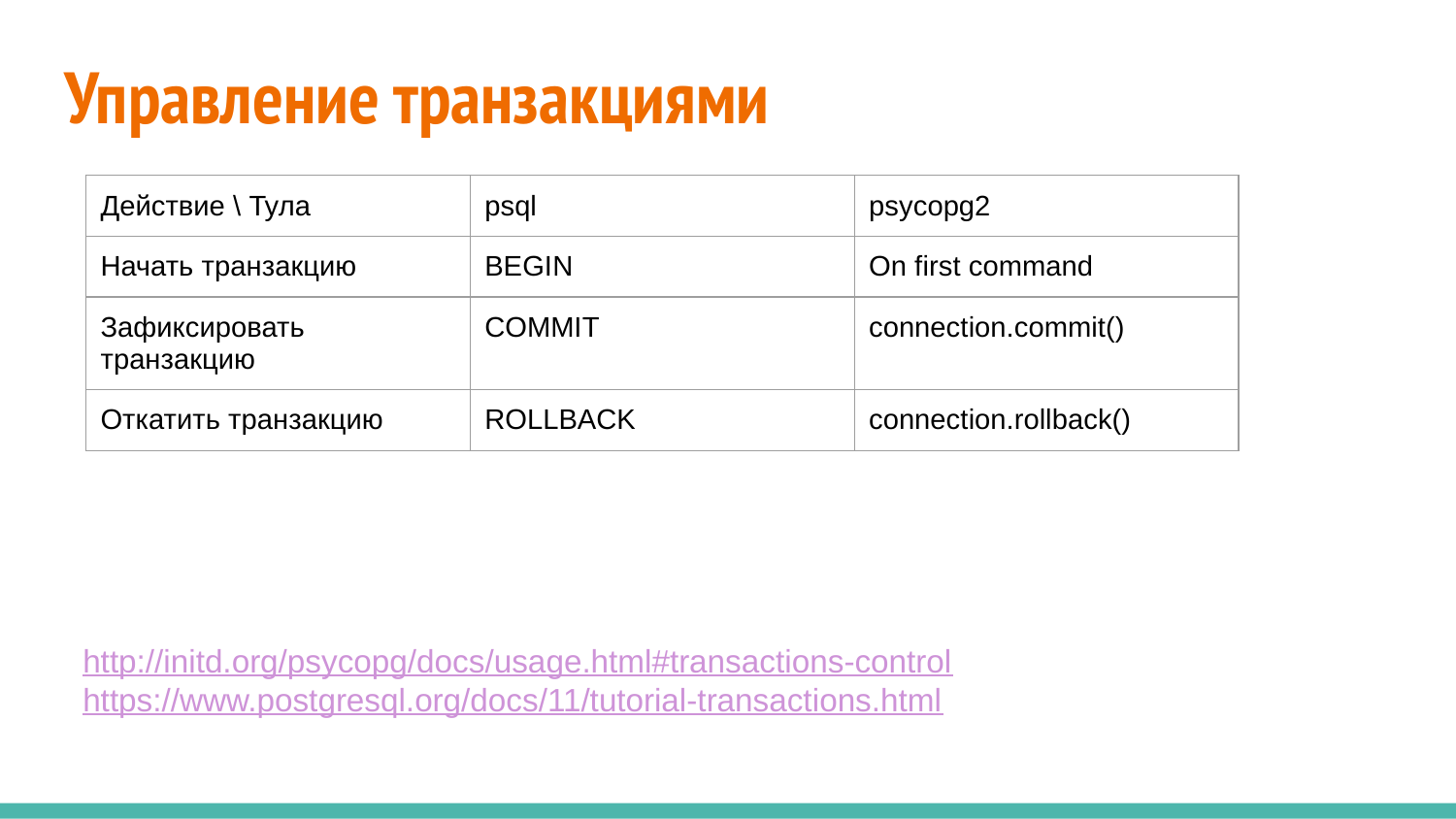

# Управление транзакциями
| Действие \ Тула | psql | psycopg2 |
| --- | --- | --- |
| Начать транзакцию | BEGIN | On first command |
| Зафиксировать транзакцию | COMMIT | connection.commit() |
| Откатить транзакцию | ROLLBACK | connection.rollback() |
http://initd.org/psycopg/docs/usage.html#transactions-control
https://www.postgresql.org/docs/11/tutorial-transactions.html